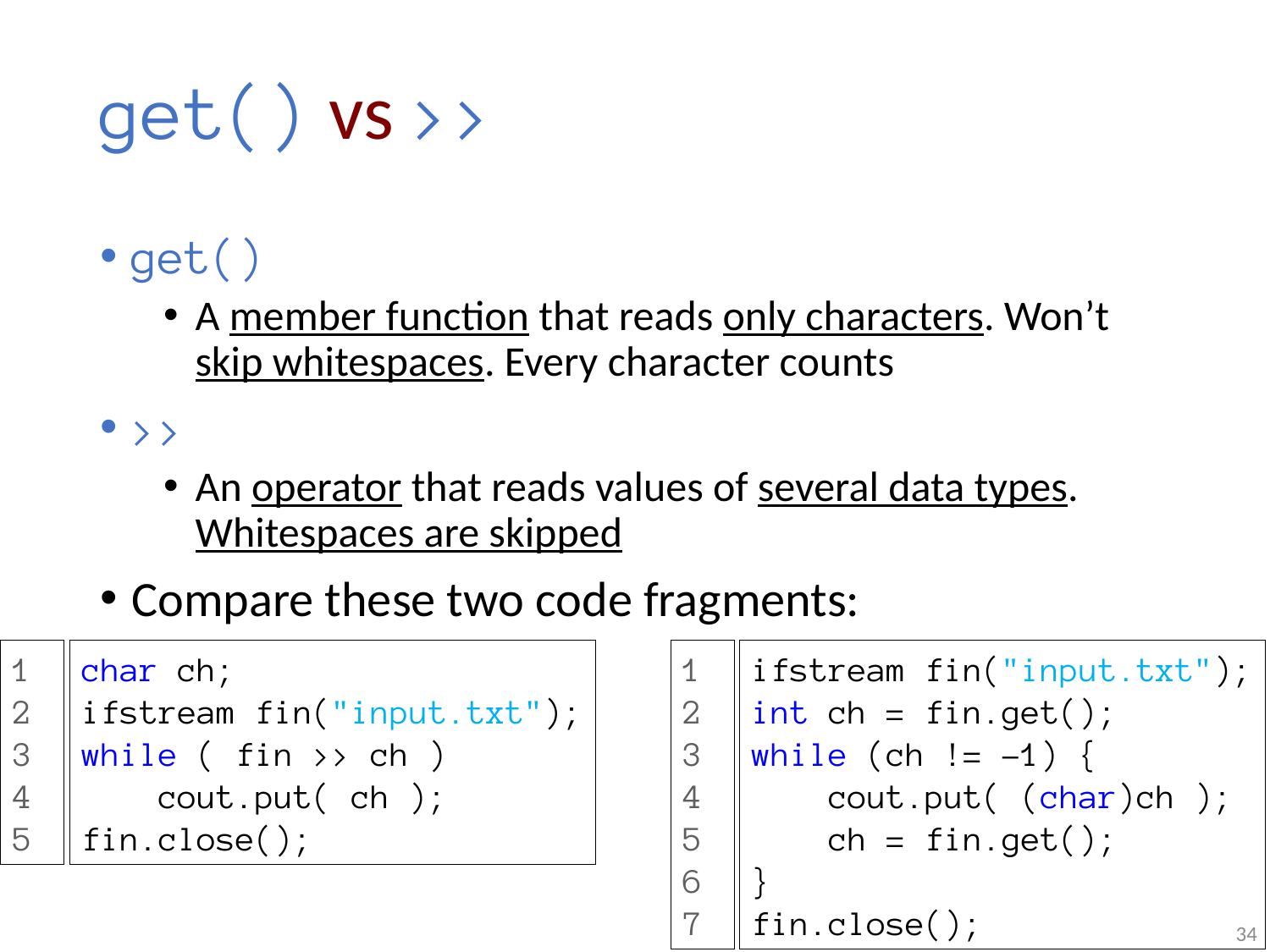

# get() vs >>
get()
A member function that reads only characters. Won’t skip whitespaces. Every character counts
>>
An operator that reads values of several data types. Whitespaces are skipped
Compare these two code fragments:
1
2
3
4
5
char ch;
ifstream fin("input.txt");
while ( fin >> ch )
    cout.put( ch );
fin.close();
1
2
3
4
5
6
7
ifstream fin("input.txt");
int ch = fin.get();
while (ch != -1) {
    cout.put( (char)ch );
    ch = fin.get();
}
fin.close();
34